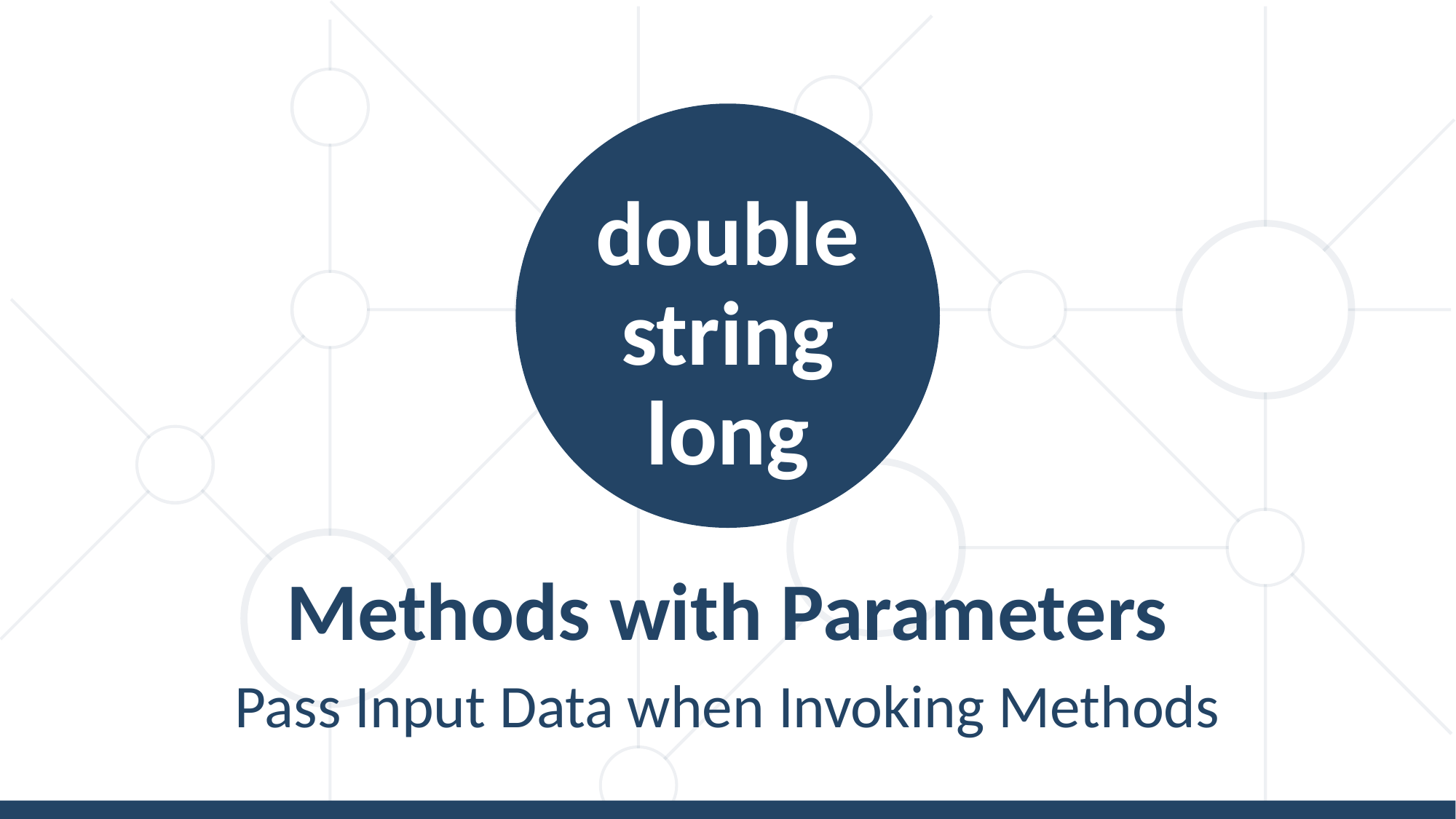

double
string
long
Methods with Parameters
Pass Input Data when Invoking Methods